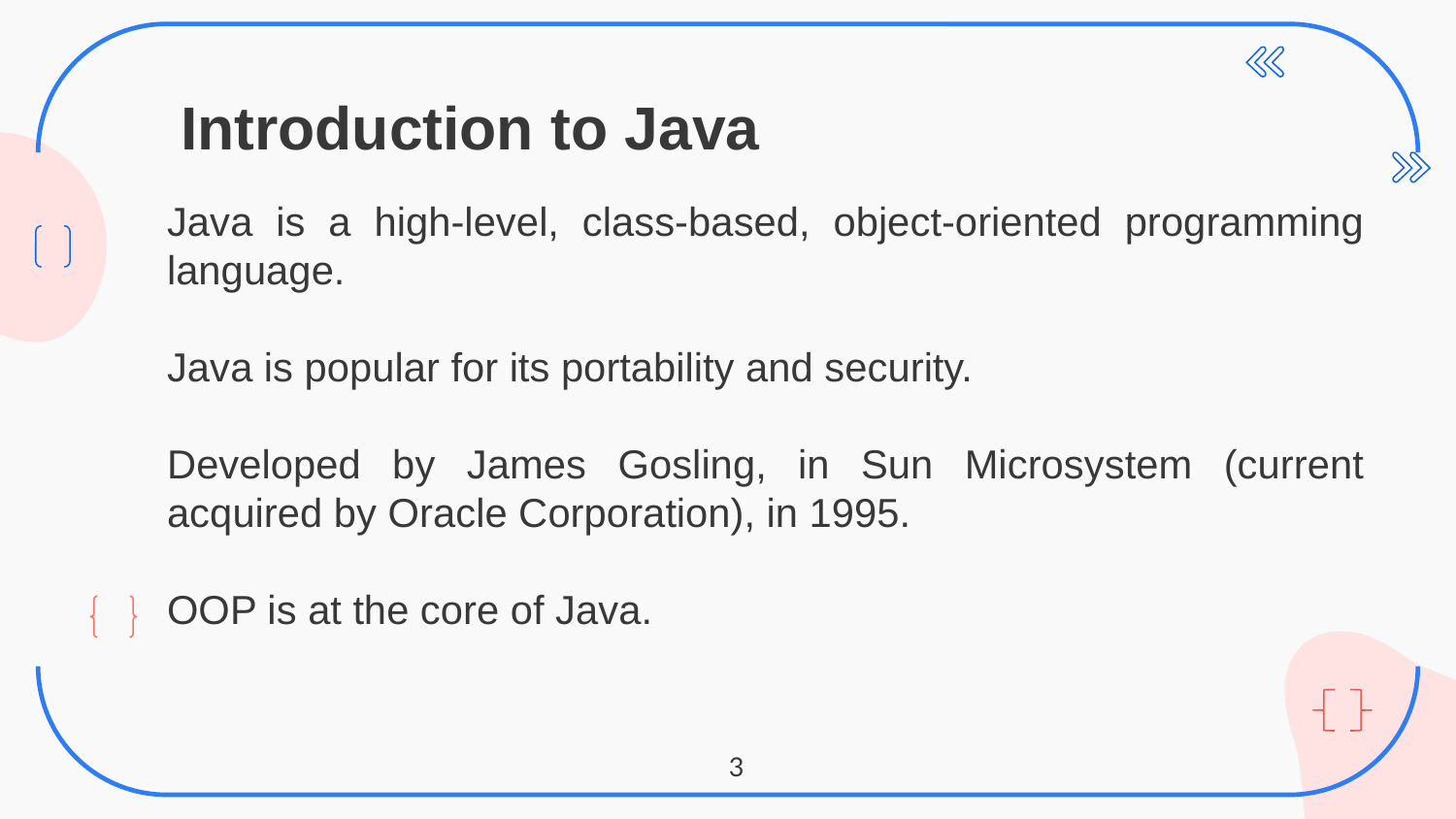

Introduction to Java

# Java is a high-level, class-based, object-oriented programming language.

Java is popular for its portability and security.

Developed by James Gosling, in Sun Microsystem (current acquired by Oracle Corporation), in 1995.

OOP is at the core of Java.

3